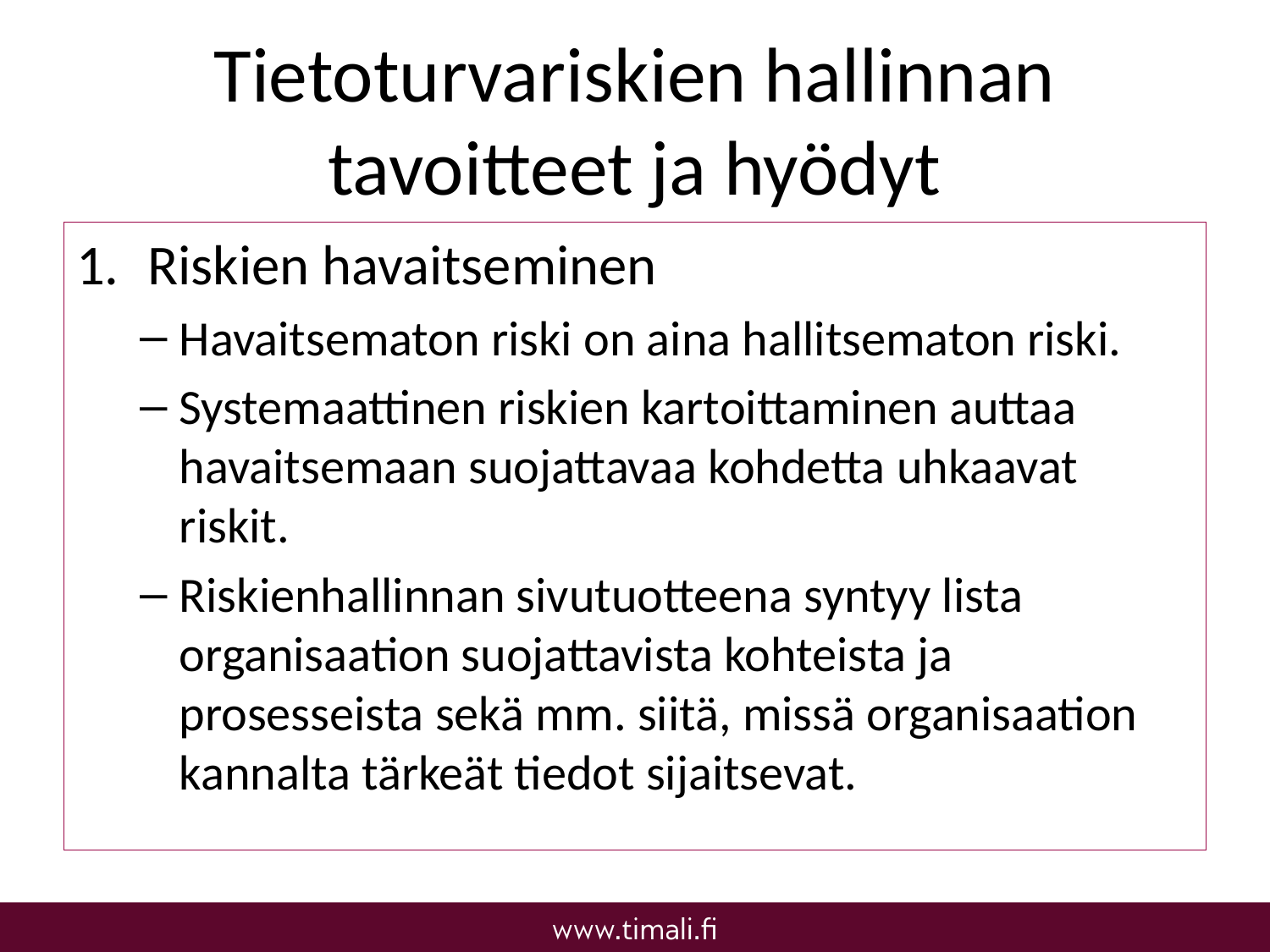

# Tietoturvariskien hallinnan tavoitteet ja hyödyt
Riskien havaitseminen
Havaitsematon riski on aina hallitsematon riski.
Systemaattinen riskien kartoittaminen auttaa havaitsemaan suojattavaa kohdetta uhkaavat riskit.
Riskienhallinnan sivutuotteena syntyy lista organisaation suojattavista kohteista ja prosesseista sekä mm. siitä, missä organisaation kannalta tärkeät tiedot sijaitsevat.